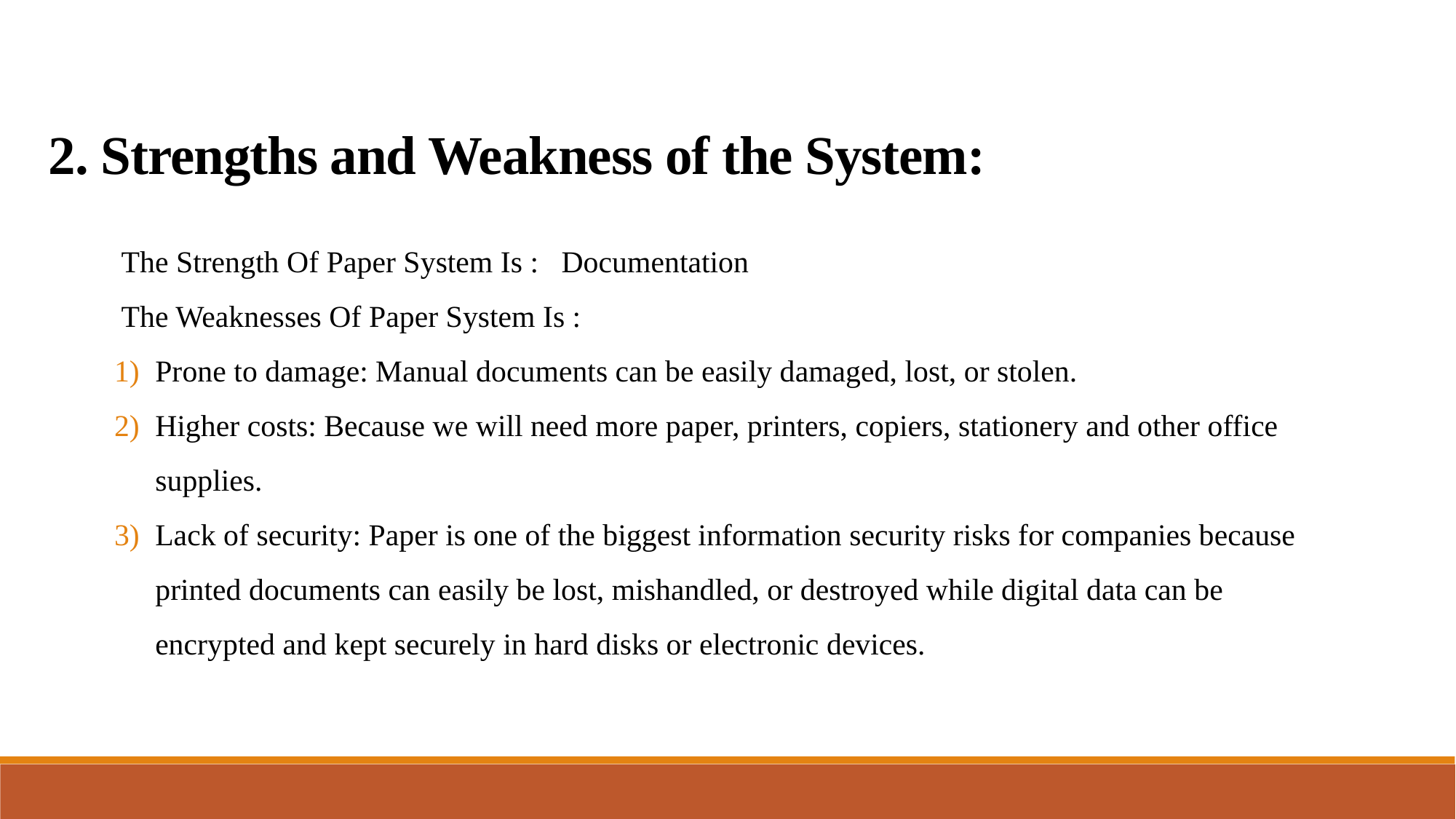

2. Strengths and Weakness of the System:
The Strength Of Paper System Is :   Documentation
The Weaknesses Of Paper System Is :
Prone to damage: Manual documents can be easily damaged, lost, or stolen.
Higher costs: Because we will need more paper, printers, copiers, stationery and other office supplies.
Lack of security: Paper is one of the biggest information security risks for companies because printed documents can easily be lost, mishandled, or destroyed while digital data can be encrypted and kept securely in hard disks or electronic devices.